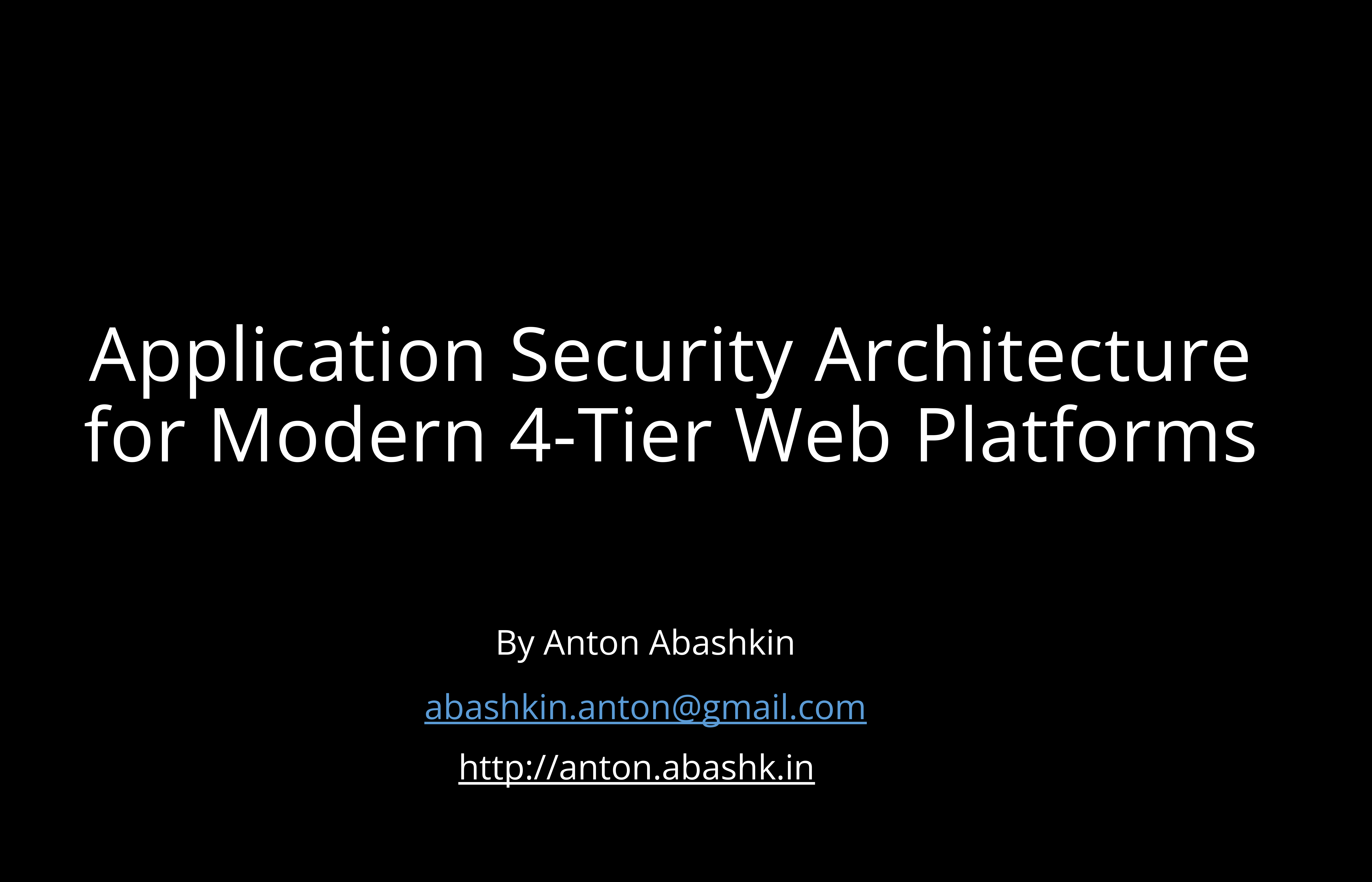

# Application Security Architecture for Modern 4-Tier Web Platforms
By Anton Abashkin
abashkin.anton@gmail.com
http://anton.abashk.in